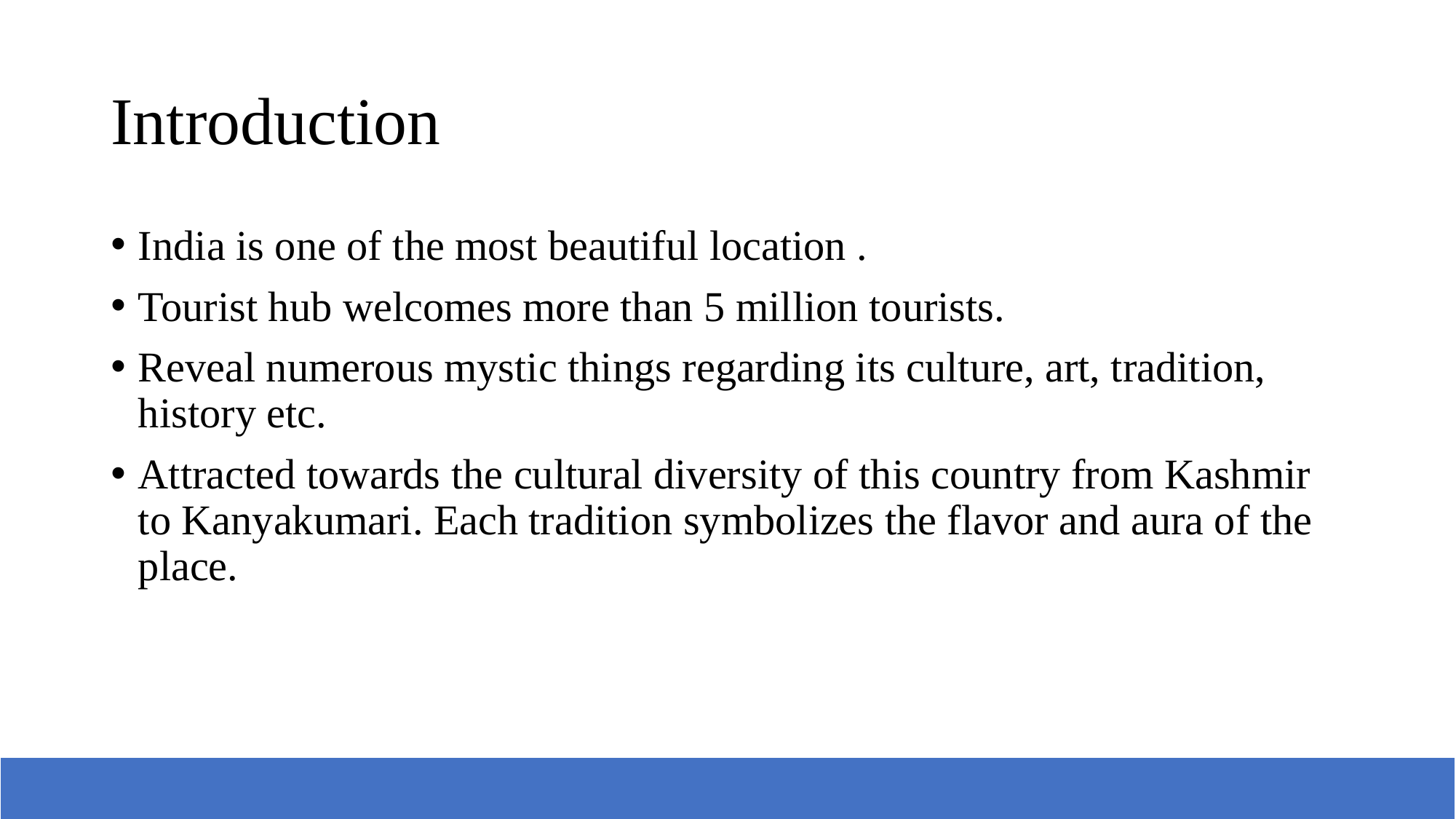

# Introduction
India is one of the most beautiful location .
Tourist hub welcomes more than 5 million tourists.
Reveal numerous mystic things regarding its culture, art, tradition, history etc.
Attracted towards the cultural diversity of this country from Kashmir to Kanyakumari. Each tradition symbolizes the flavor and aura of the place.